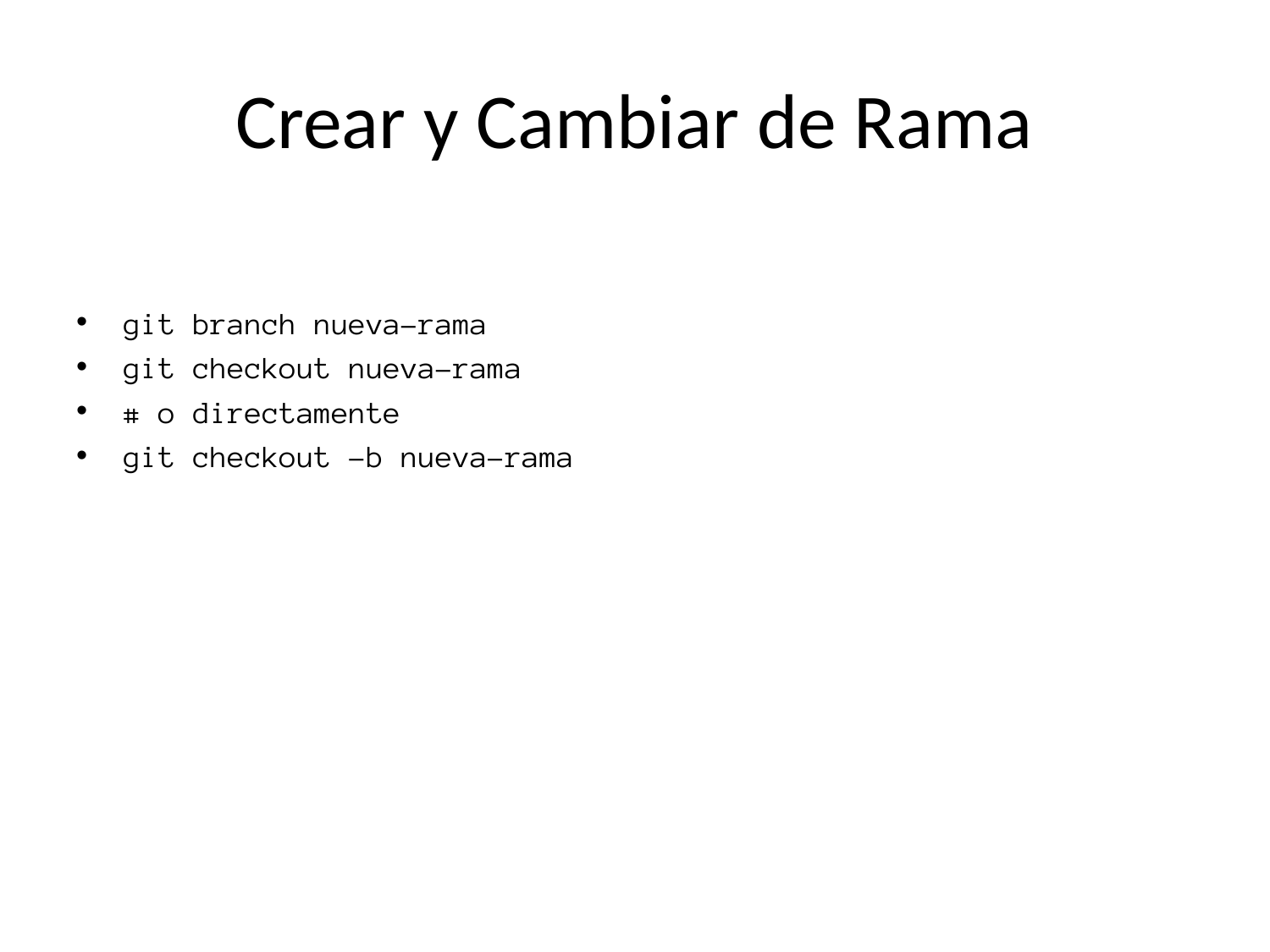

# Crear y Cambiar de Rama

git branch nueva-rama
git checkout nueva-rama
# o directamente
git checkout -b nueva-rama